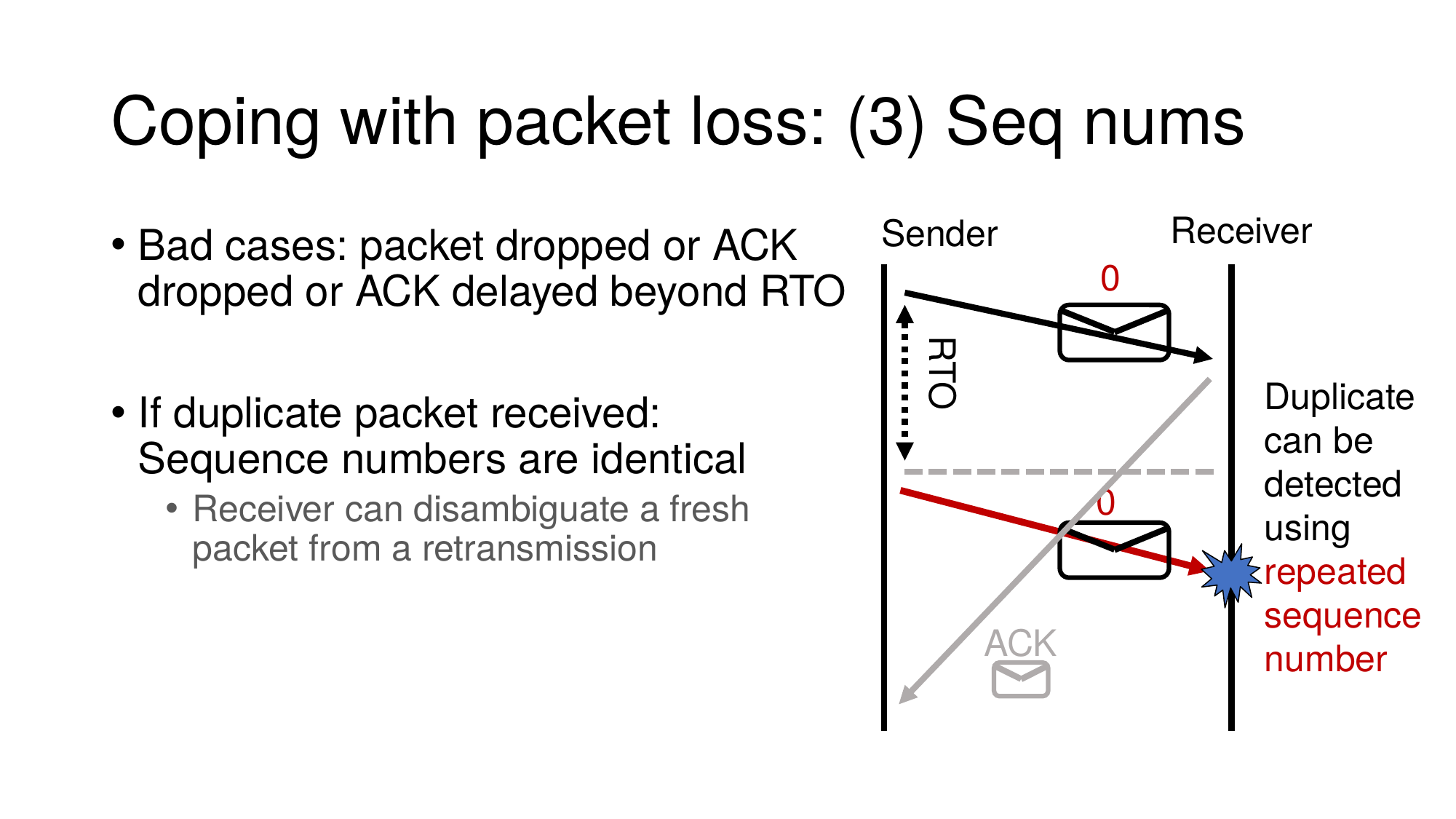

# Coping with packet loss: (3) Seq nums
Receiver
Sender
Bad cases: packet dropped or ACK dropped or ACK delayed beyond RTO

If duplicate packet received: Sequence numbers are identical
Receiver can disambiguate a fresh packet from a retransmission

0

RTO
Duplicate
can be detected using repeated sequence number
0

ACK